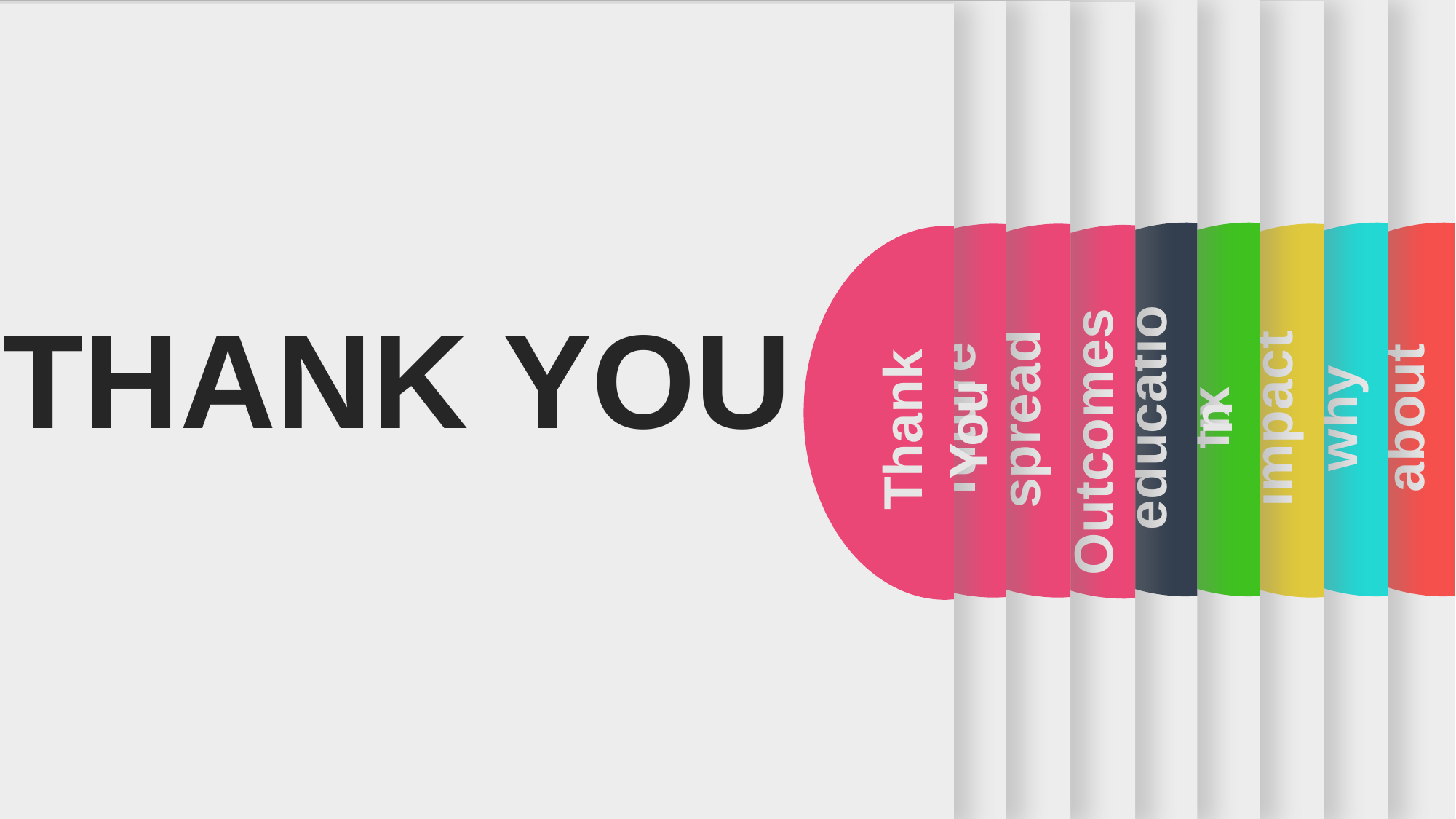

education

fix

why

about

future

spread

impact

Outcomes

Thank You
THANK YOU